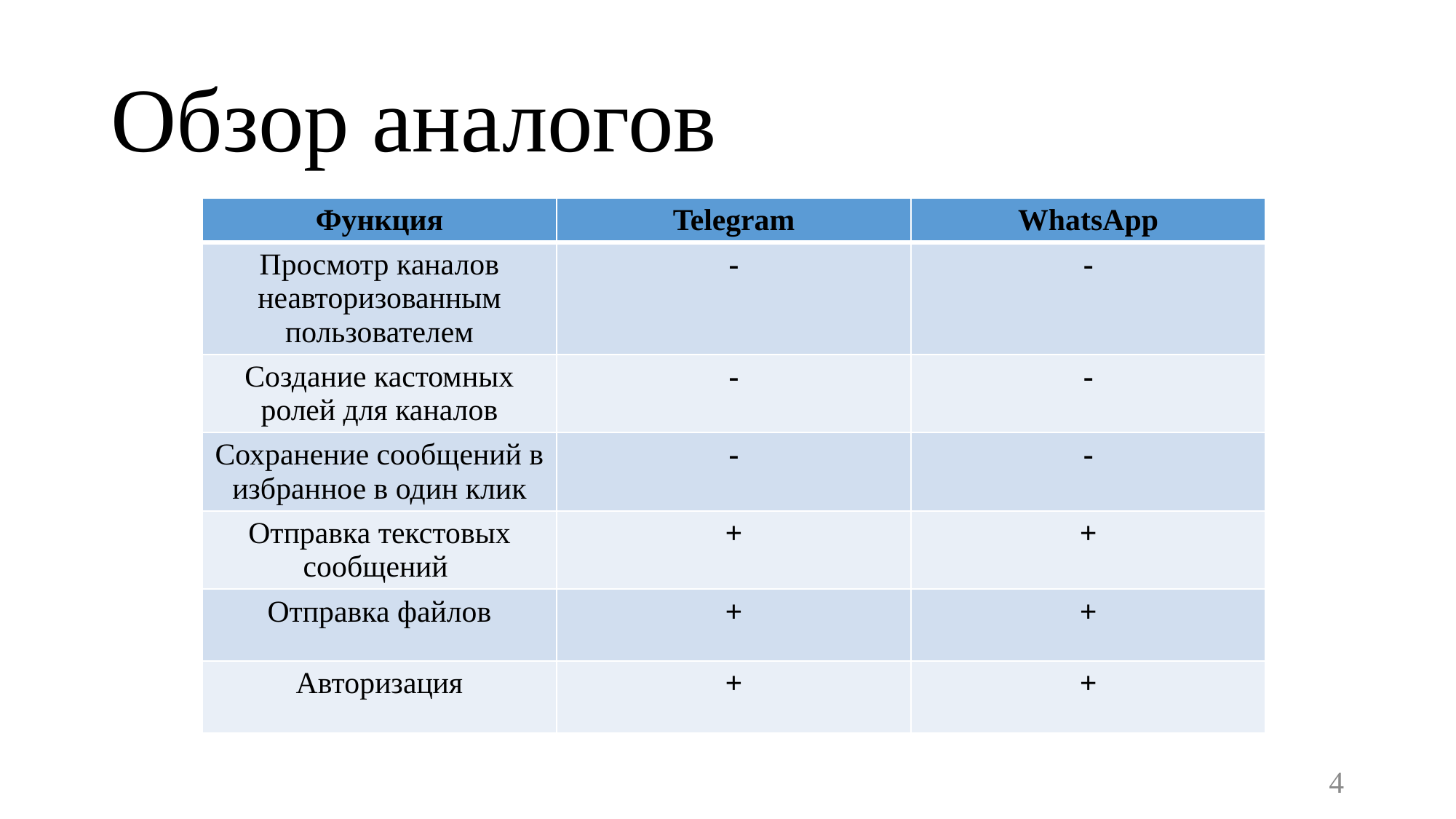

# Обзор аналогов
| Функция | Telegram | WhatsApp |
| --- | --- | --- |
| Просмотр каналов неавторизованным пользователем | - | - |
| Создание кастомных ролей для каналов | - | - |
| Сохранение сообщений в избранное в один клик | - | - |
| Отправка текстовых сообщений | + | + |
| Отправка файлов | + | + |
| Авторизация | + | + |
4